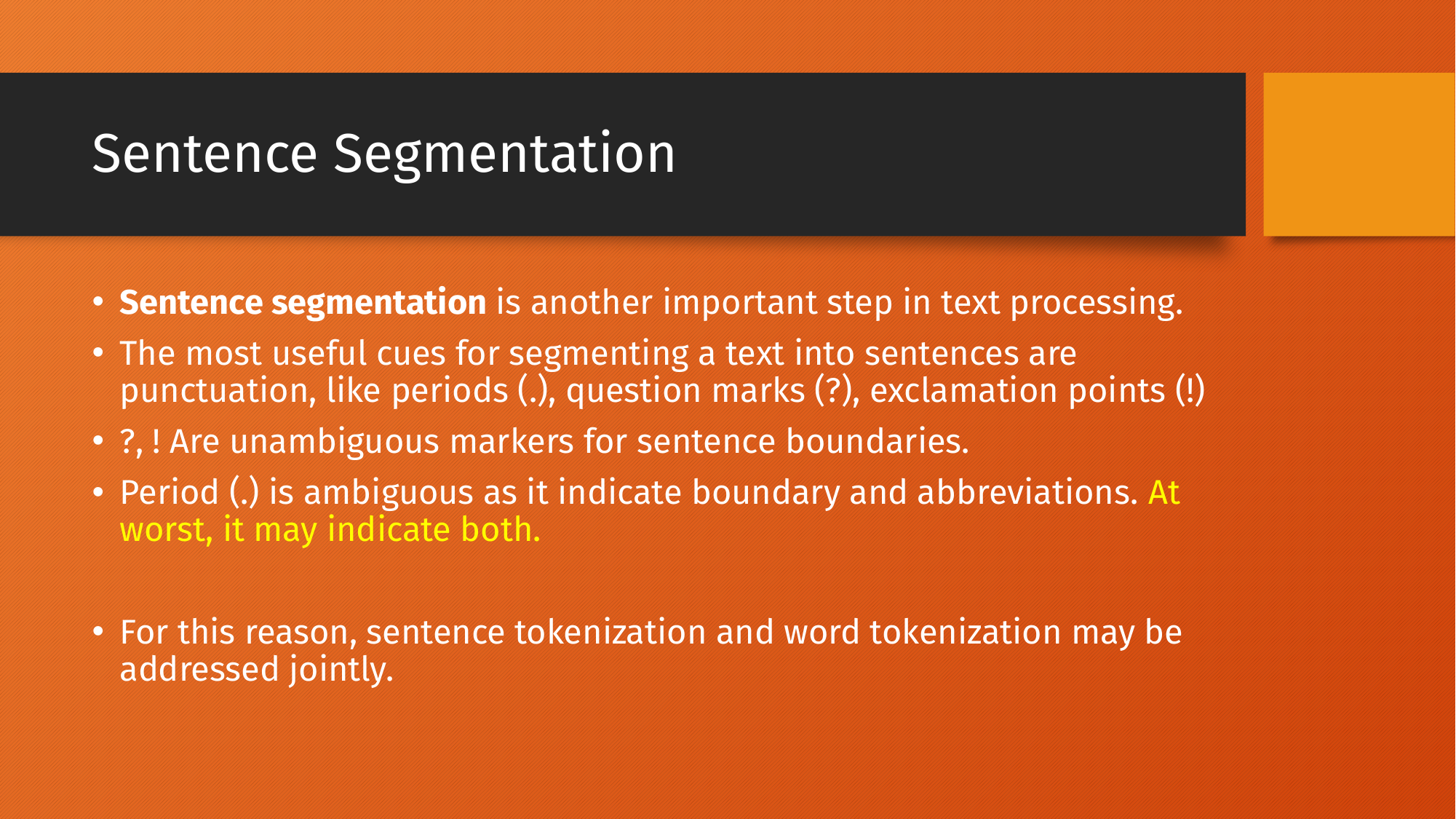

# Sentence Segmentation
Sentence segmentation is another important step in text processing.
The most useful cues for segmenting a text into sentences are punctuation, like periods (.), question marks (?), exclamation points (!)
?, ! Are unambiguous markers for sentence boundaries.
Period (.) is ambiguous as it indicate boundary and abbreviations. At worst, it may indicate both.

For this reason, sentence tokenization and word tokenization may be addressed jointly.